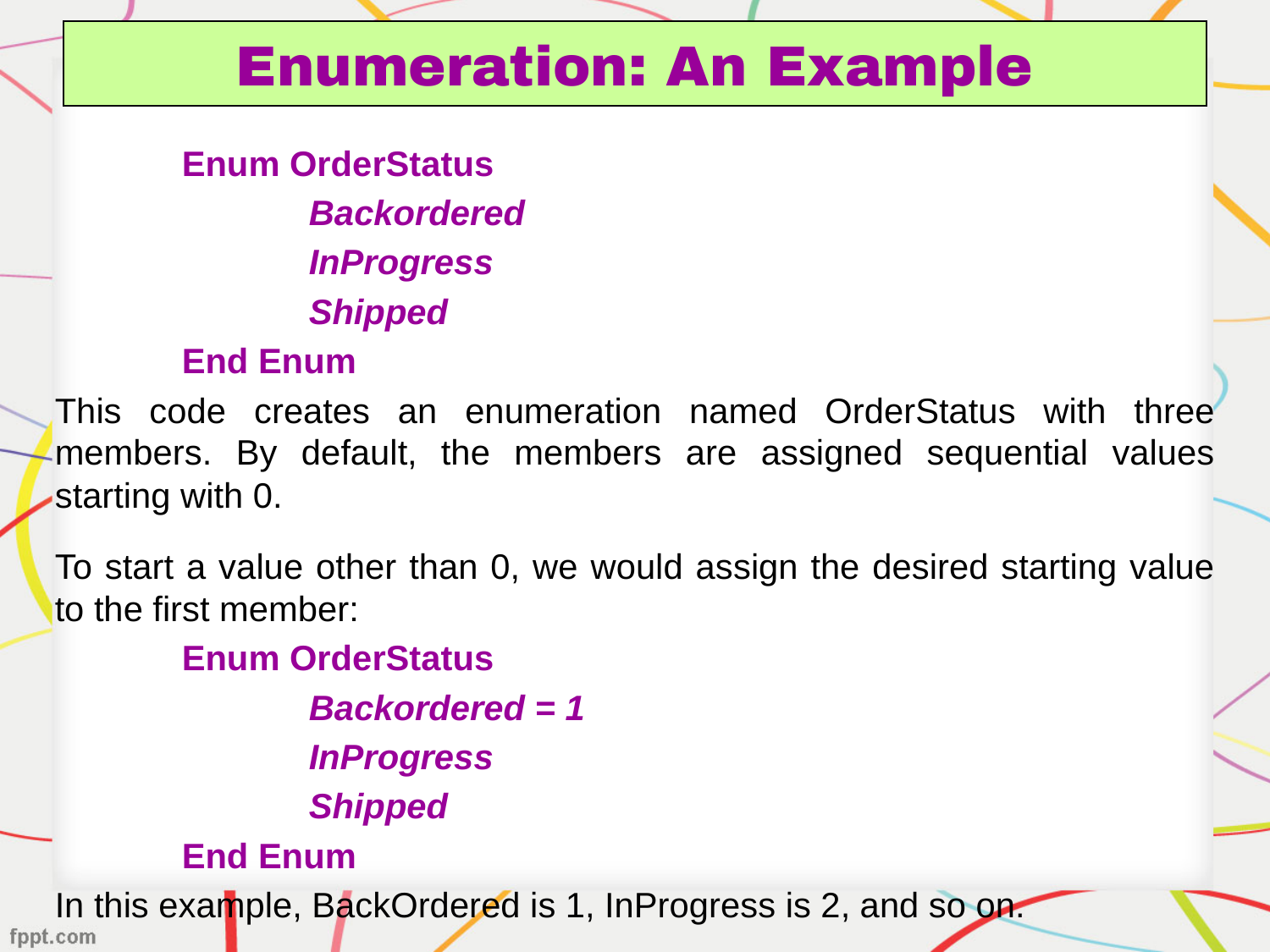

# Enumeration: An Example
	Enum OrderStatus
		Backordered
		InProgress
		Shipped
	End Enum
This code creates an enumeration named OrderStatus with three members. By default, the members are assigned sequential values starting with 0.

To start a value other than 0, we would assign the desired starting value to the first member:
	Enum OrderStatus
		Backordered = 1
		InProgress
		Shipped
	End Enum
In this example, BackOrdered is 1, InProgress is 2, and so on.